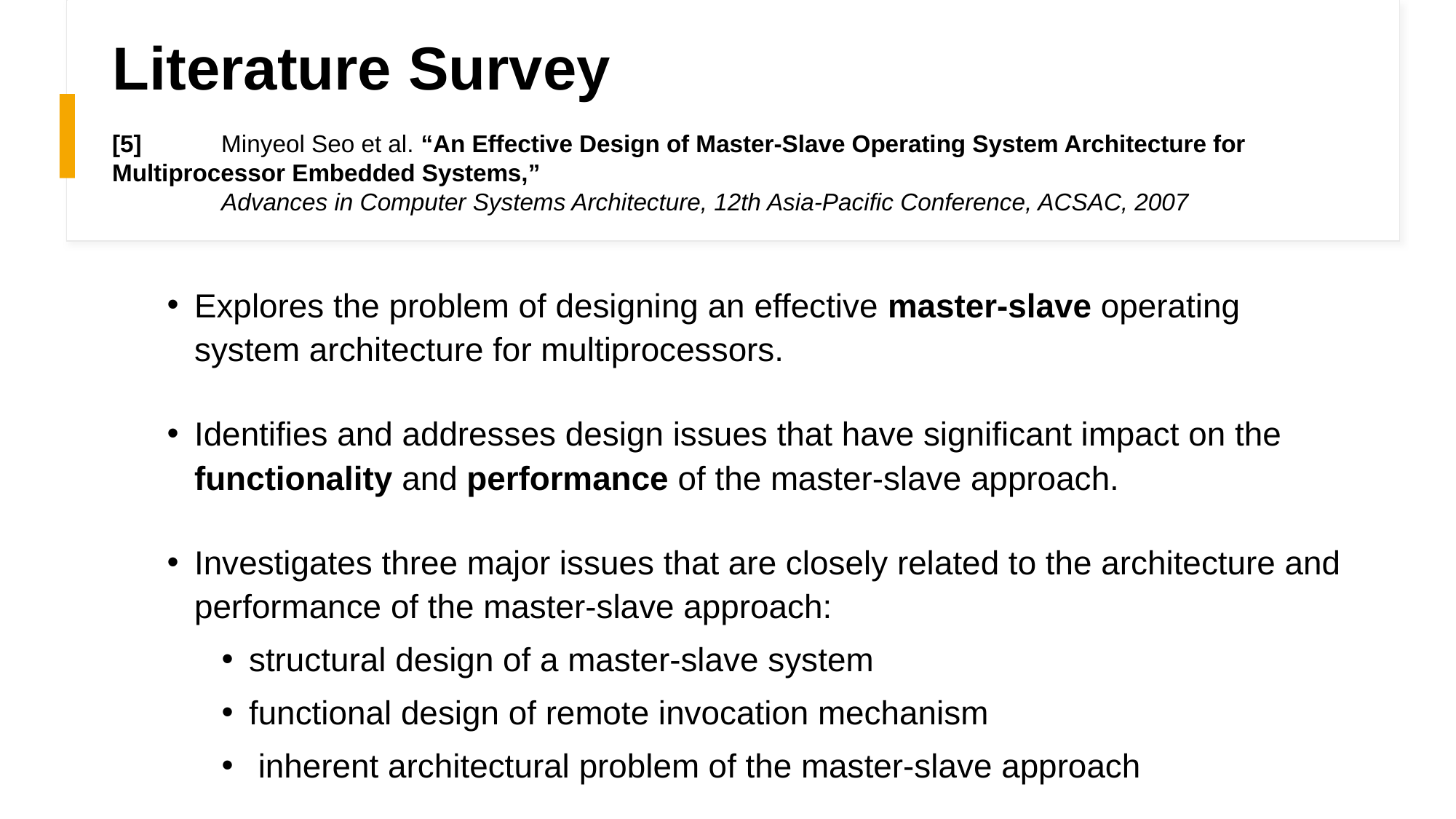

Literature Survey
[5]	Minyeol Seo et al. “An Effective Design of Master-Slave Operating System Architecture for 	Multiprocessor Embedded Systems,”
	Advances in Computer Systems Architecture, 12th Asia-Pacific Conference, ACSAC, 2007
Explores the problem of designing an effective master-slave operating system architecture for multiprocessors.

Identifies and addresses design issues that have significant impact on the functionality and performance of the master-slave approach.

Investigates three major issues that are closely related to the architecture and performance of the master-slave approach:
structural design of a master-slave system
functional design of remote invocation mechanism
 inherent architectural problem of the master-slave approach